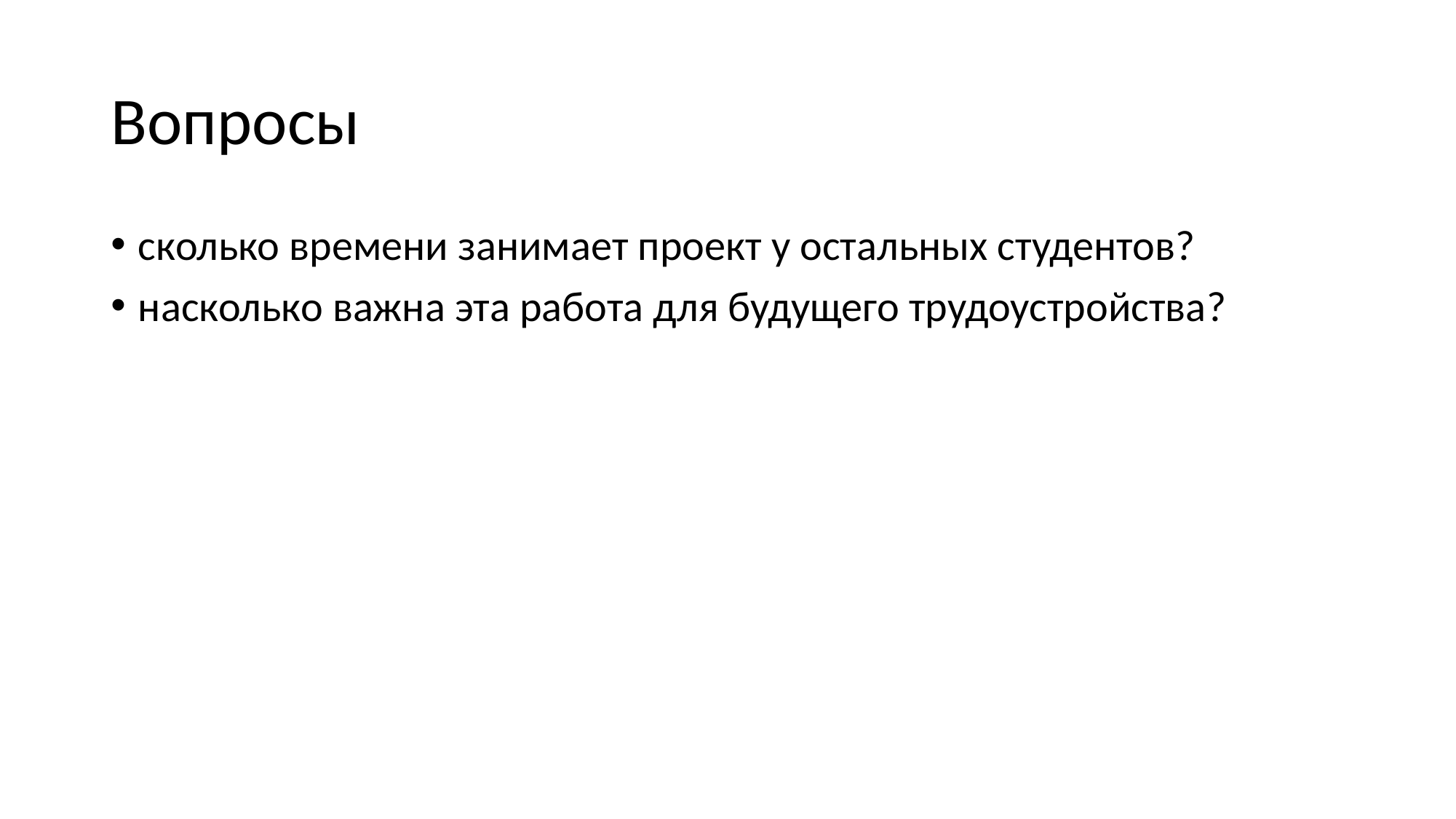

# Вопросы
сколько времени занимает проект у остальных студентов?
насколько важна эта работа для будущего трудоустройства?